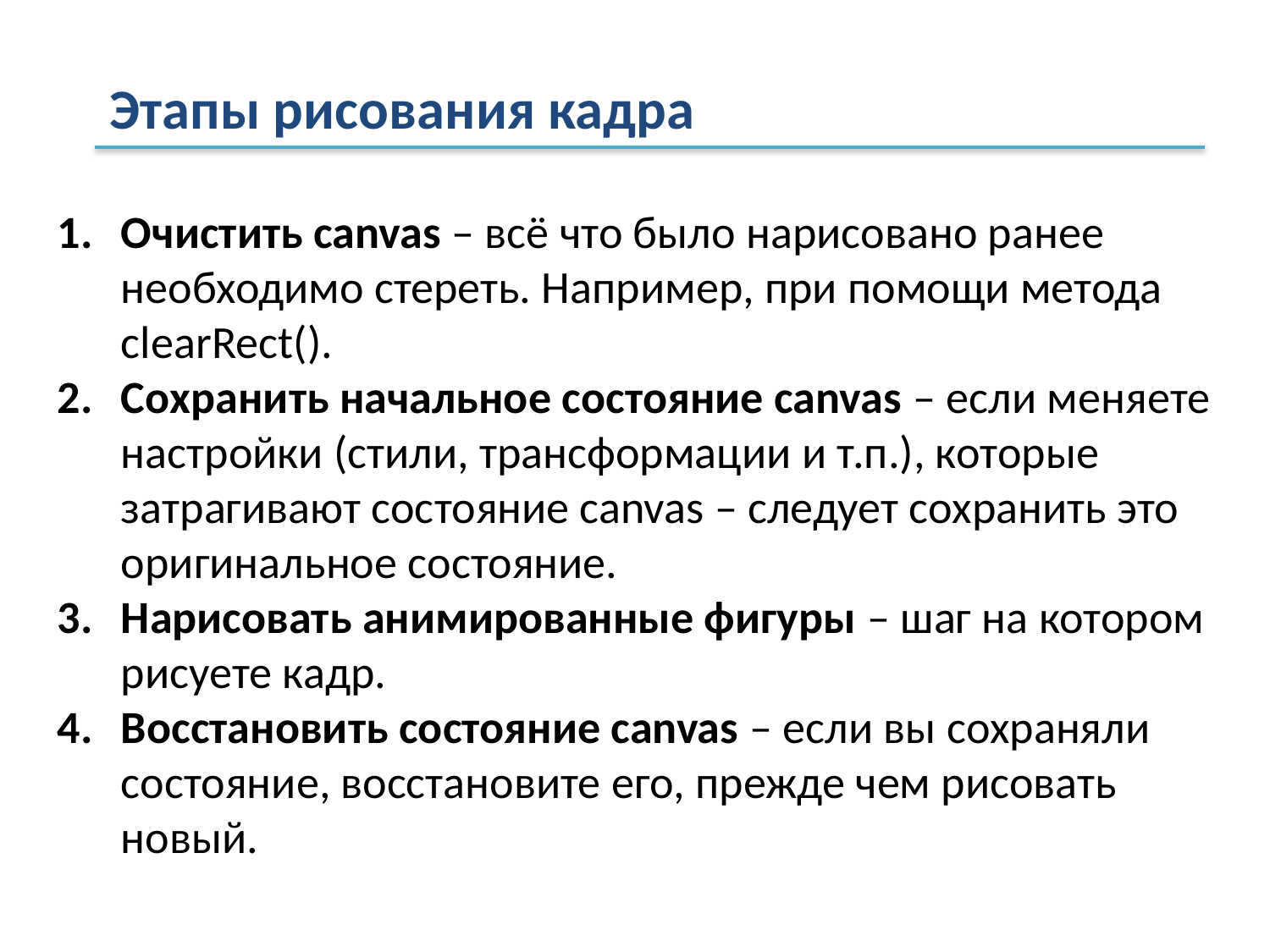

Этапы рисования кадра
Очистить canvas – всё что было нарисовано ранее необходимо стереть. Например, при помощи метода clearRect().
Сохранить начальное состояние canvas – если меняете настройки (стили, трансформации и т.п.), которые затрагивают состояние canvas – следует сохранить это оригинальное состояние.
Нарисовать анимированные фигуры – шаг на котором рисуете кадр.
Восстановить состояние canvas – если вы сохраняли состояние, восстановите его, прежде чем рисовать новый.